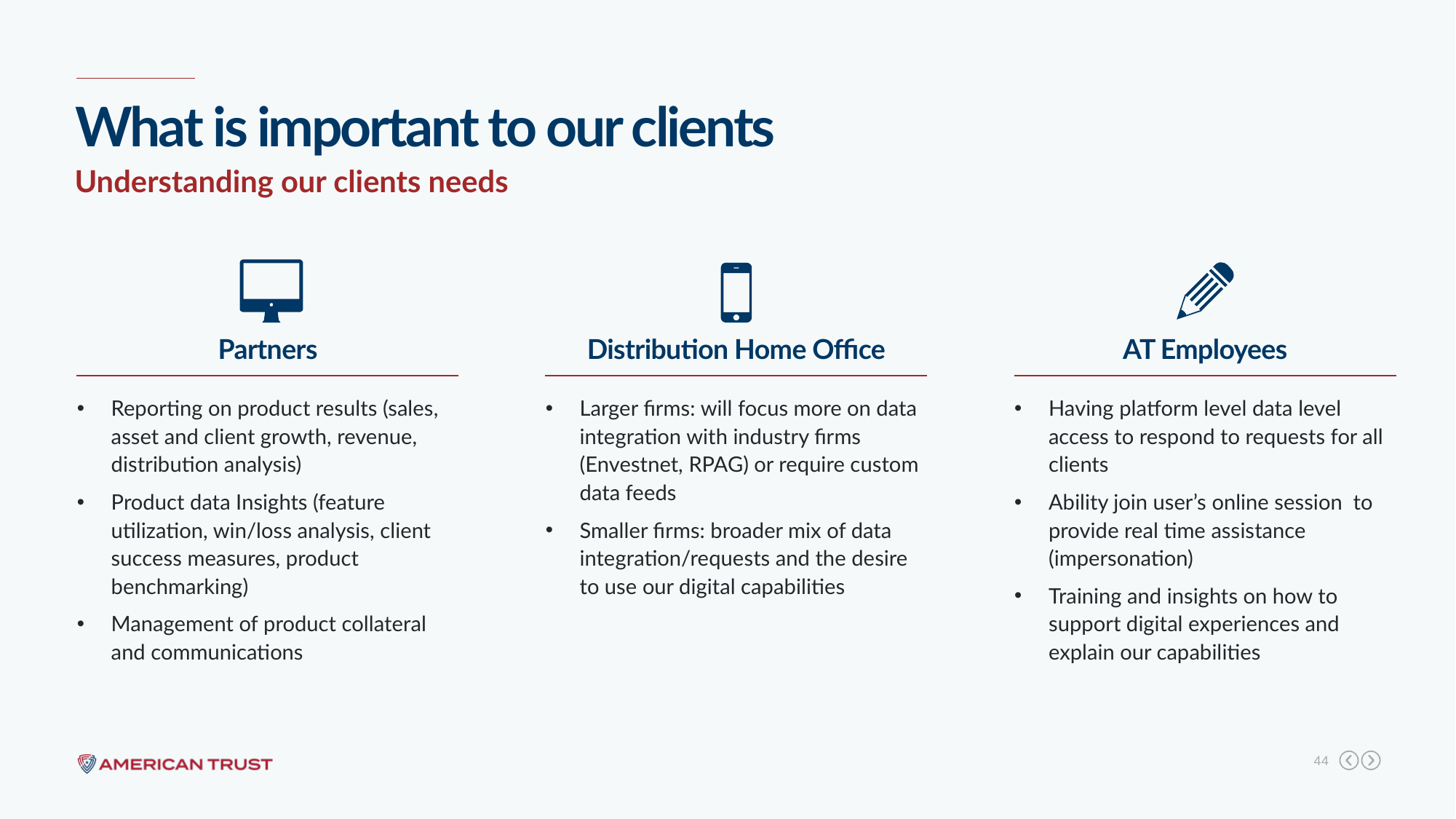

What is important to our clients
Understanding our clients needs

Partners
Distribution Home Office
AT Employees
Reporting on product results (sales, asset and client growth, revenue, distribution analysis)
Product data Insights (feature utilization, win/loss analysis, client success measures, product benchmarking)
Management of product collateral and communications
Larger firms: will focus more on data integration with industry firms (Envestnet, RPAG) or require custom data feeds
Smaller firms: broader mix of data integration/requests and the desire to use our digital capabilities
Having platform level data level access to respond to requests for all clients
Ability join user’s online session  to provide real time assistance (impersonation)
Training and insights on how to support digital experiences and explain our capabilities